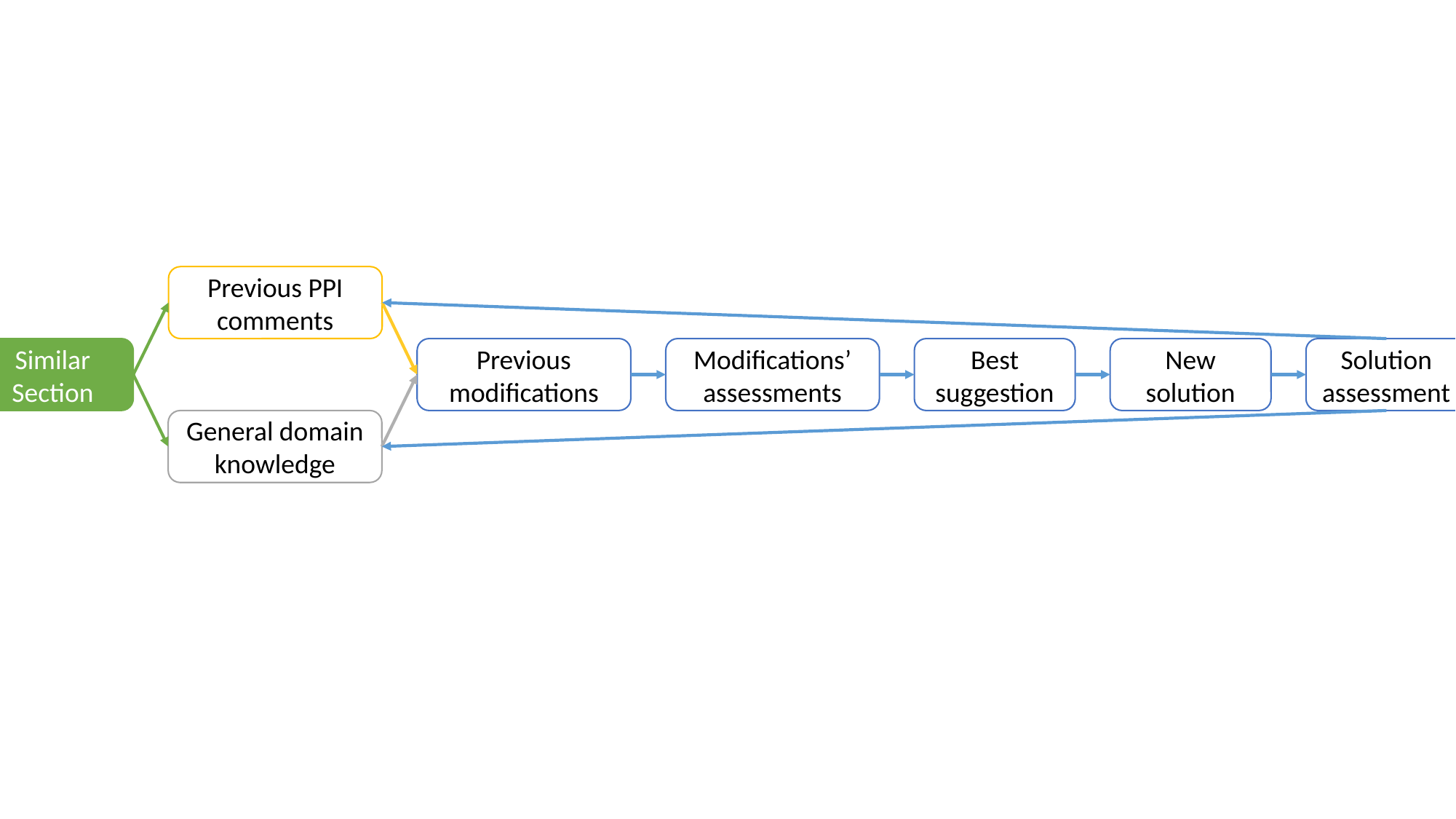

Previous PPI comments
Similar Section
Previous modifications
Modifications’ assessments
Best suggestion
New solution
Solution assessment
Add new case
General domain knowledge